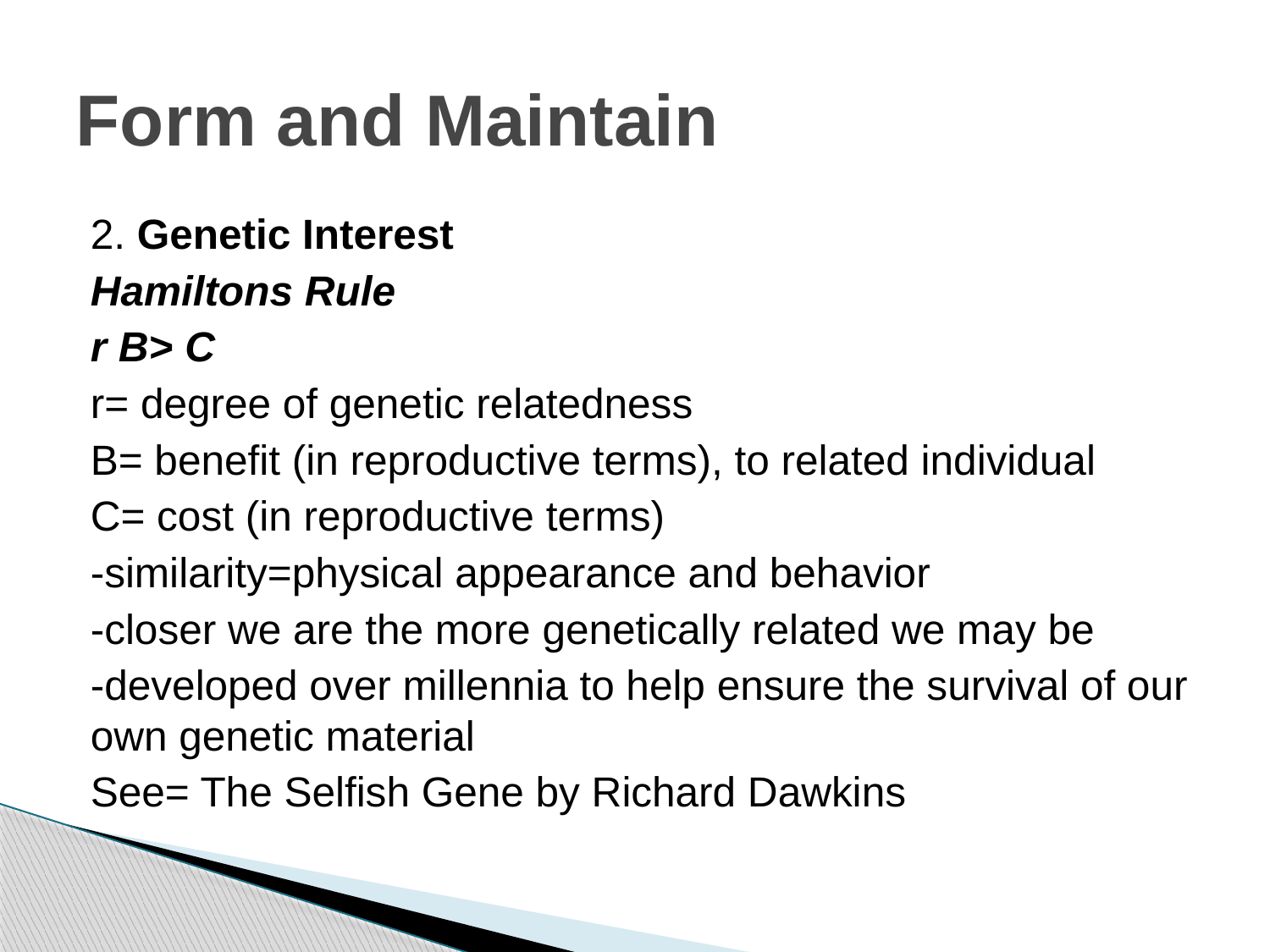

# Form and Maintain
2. Genetic Interest
Hamiltons Rule
r B> C
r= degree of genetic relatedness
B= benefit (in reproductive terms), to related individual
C= cost (in reproductive terms)
-similarity=physical appearance and behavior
-closer we are the more genetically related we may be
-developed over millennia to help ensure the survival of our own genetic material
See= The Selfish Gene by Richard Dawkins